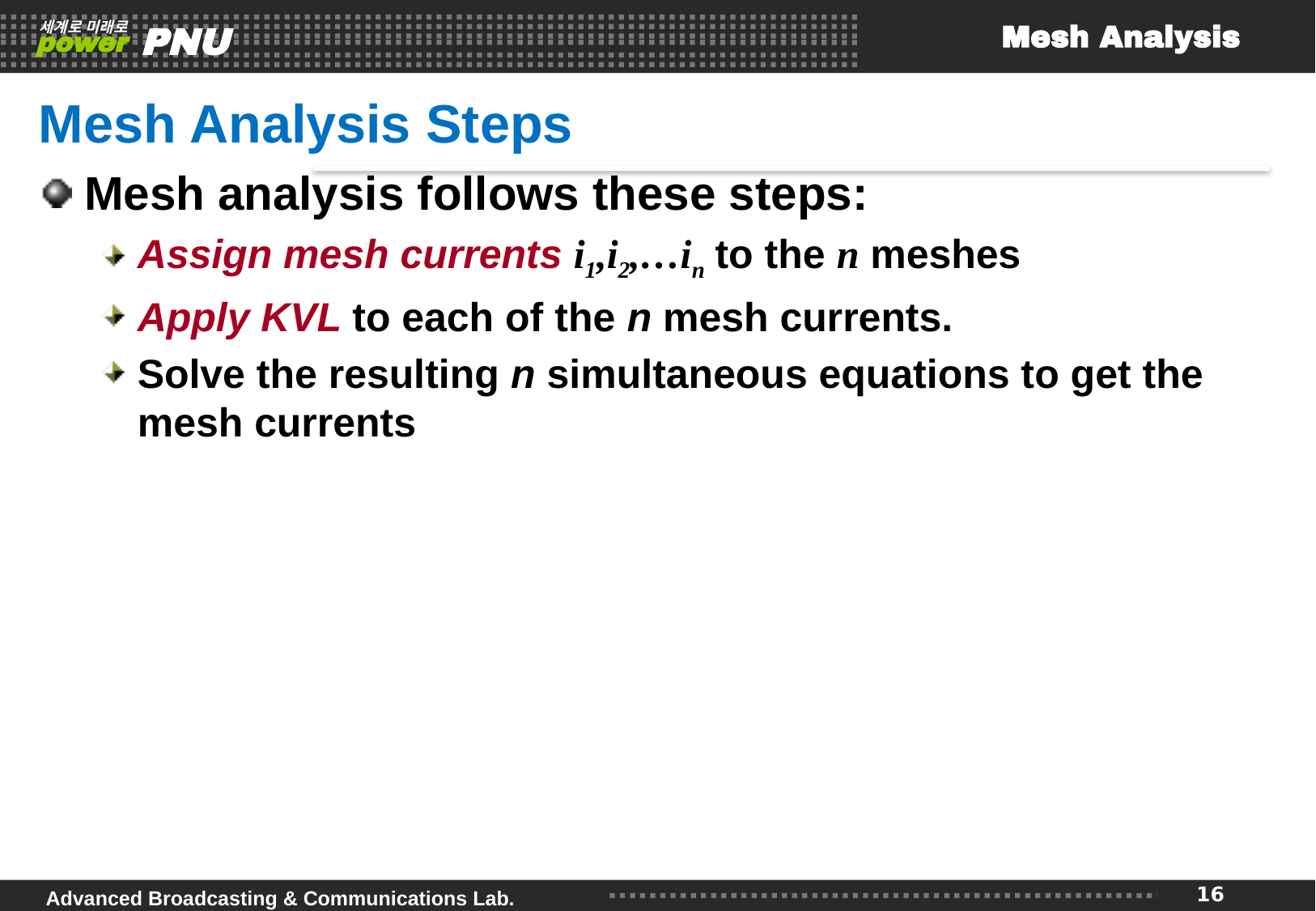

# Mesh Analysis
Mesh Analysis Steps
Mesh analysis follows these steps:
Assign mesh currents i1,i2,…in to the n meshes
Apply KVL to each of the n mesh currents.
Solve the resulting n simultaneous equations to get the mesh currents